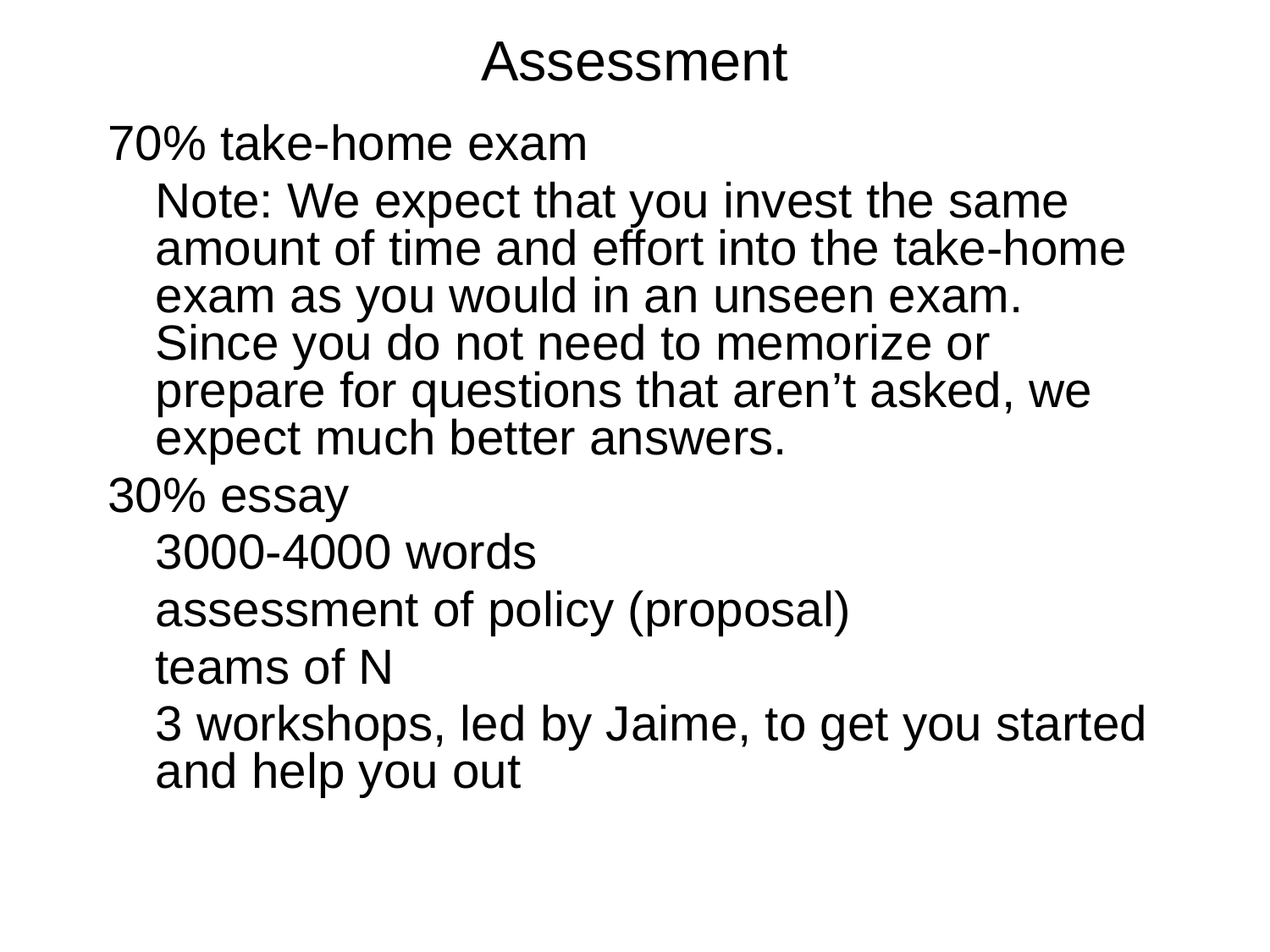

# Assessment
70% take-home exam
	Note: We expect that you invest the same amount of time and effort into the take-home exam as you would in an unseen exam. Since you do not need to memorize or prepare for questions that aren’t asked, we expect much better answers.
30% essay
	3000-4000 words
	assessment of policy (proposal)
	teams of N
	3 workshops, led by Jaime, to get you started and help you out